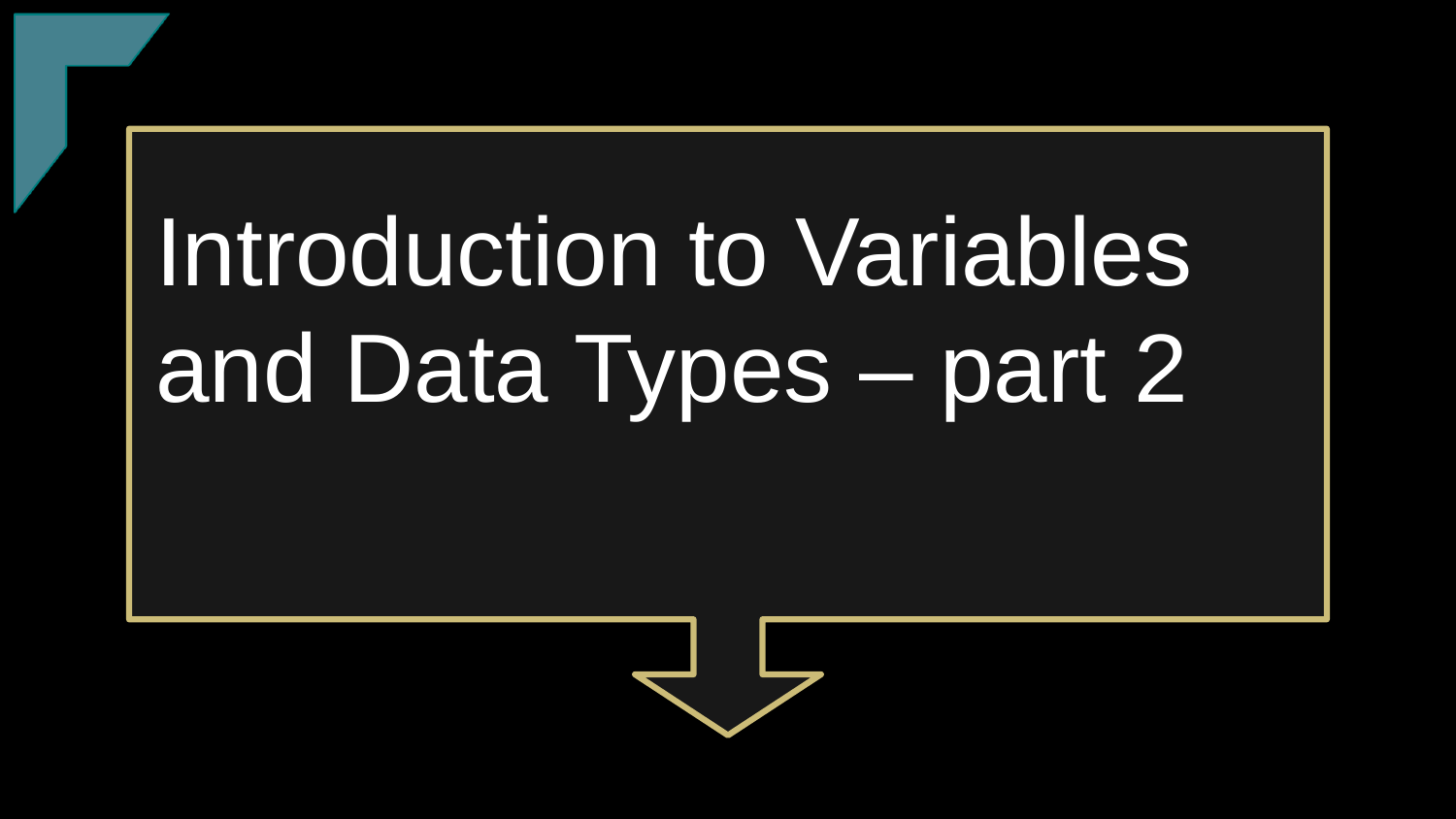

Introduction to Variables and Data Types – part 2